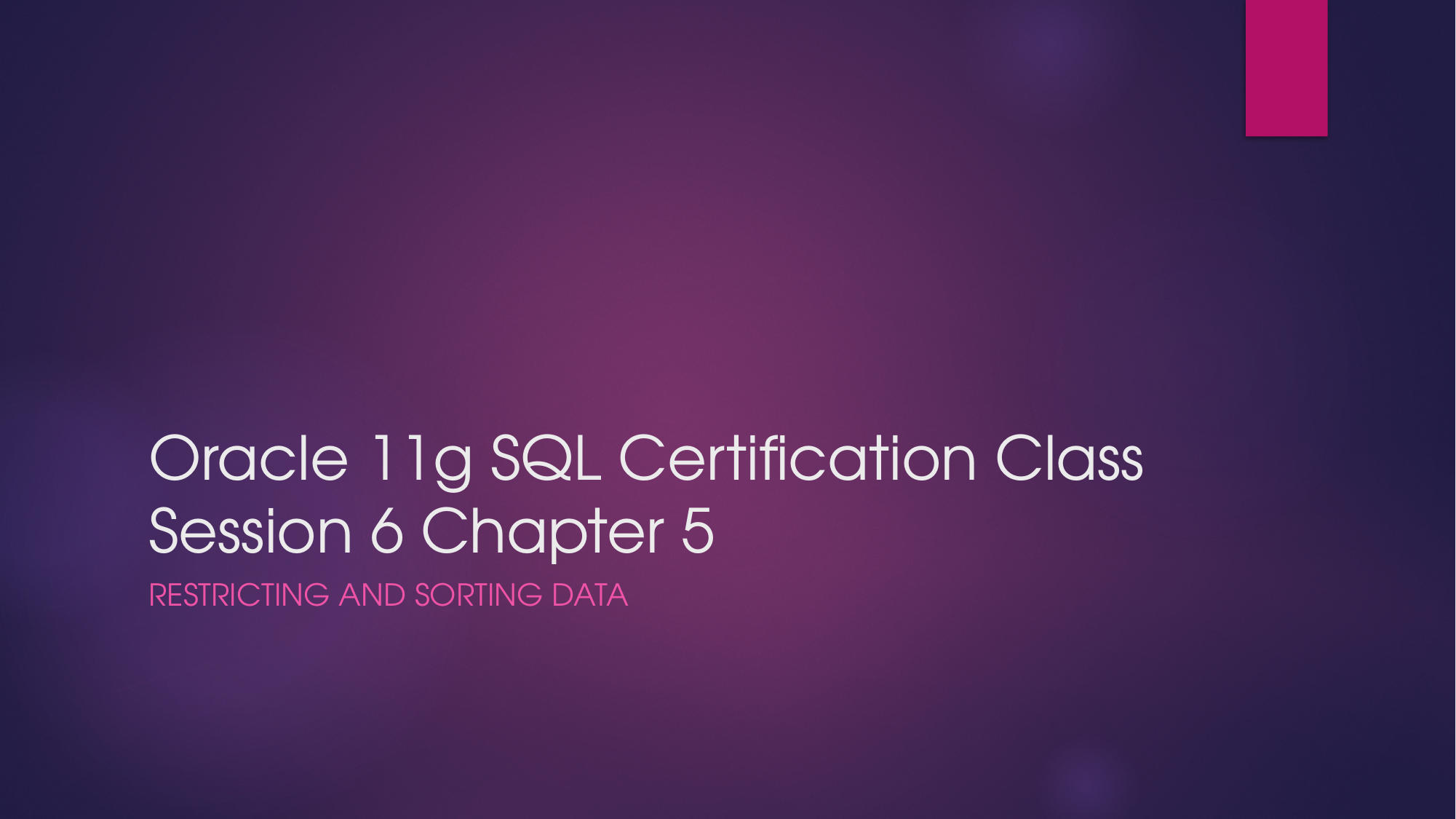

# Oracle 11g SQL Certification Class Session 6 Chapter 5
Restricting and Sorting Data